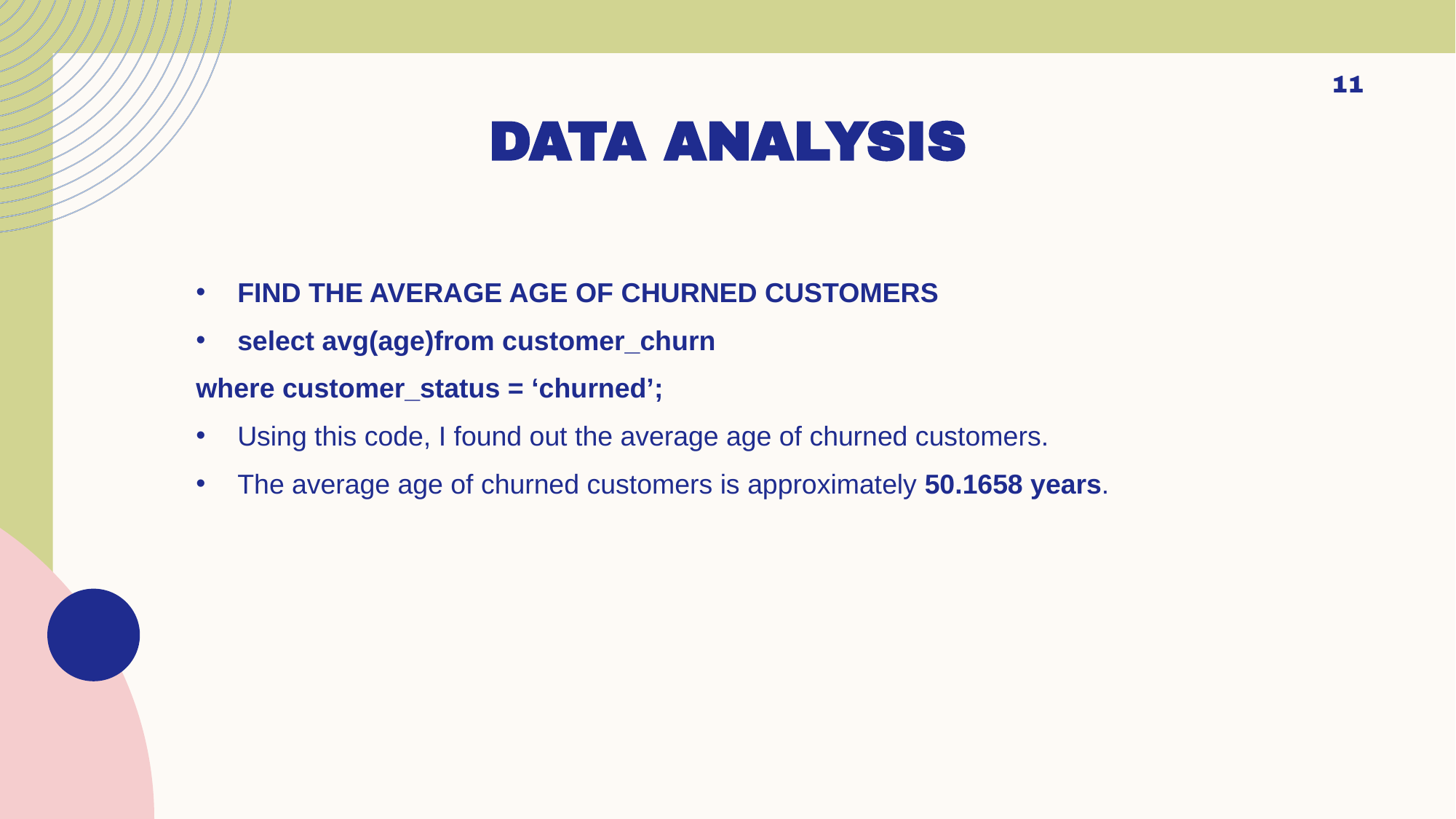

# Data analysis
11
FIND THE AVERAGE AGE OF CHURNED CUSTOMERS
select avg(age)from customer_churn
where customer_status = ‘churned’;
Using this code, I found out the average age of churned customers.
The average age of churned customers is approximately 50.1658 years.